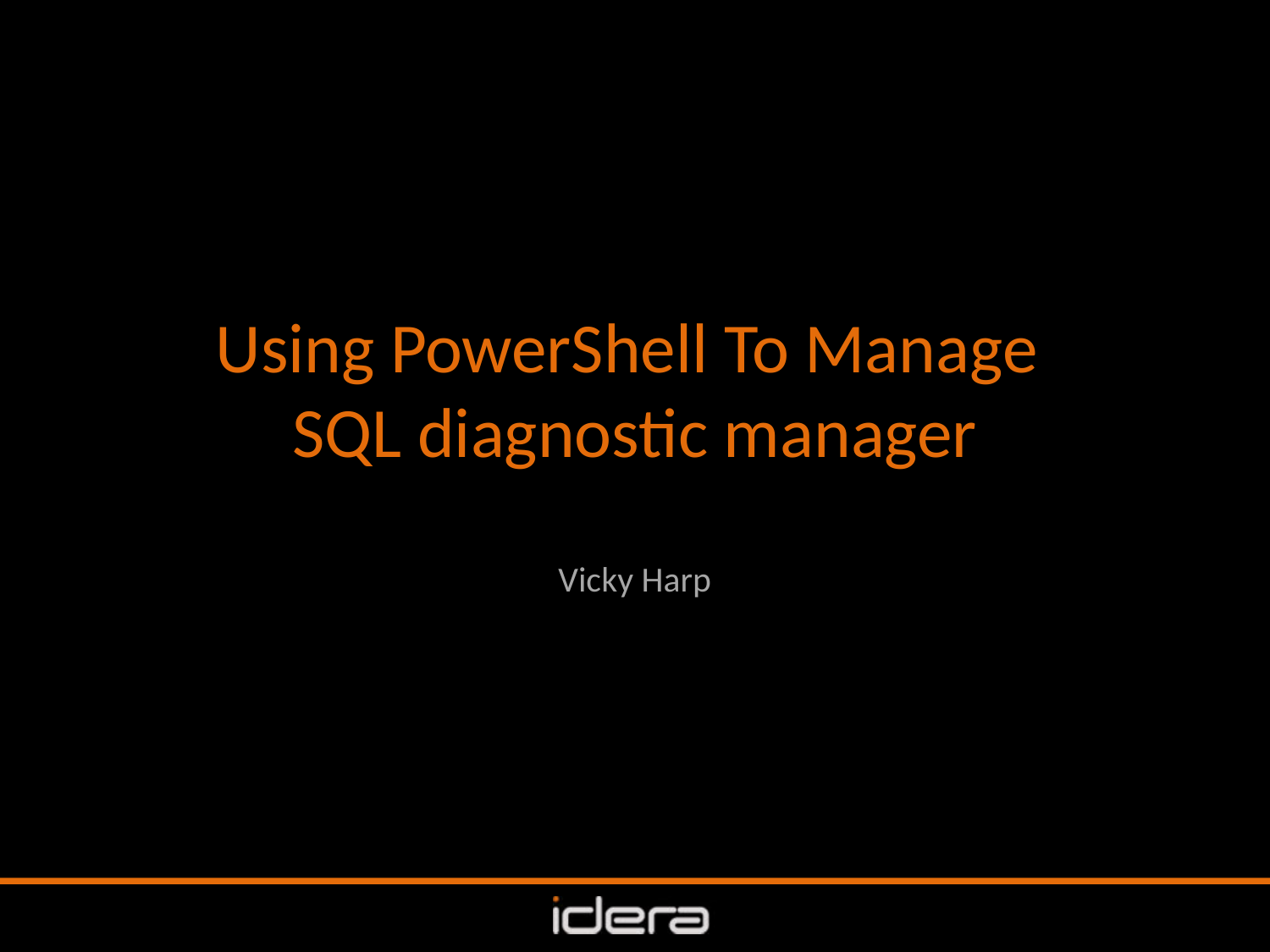

# Using PowerShell To Manage SQL diagnostic manager

Vicky Harp